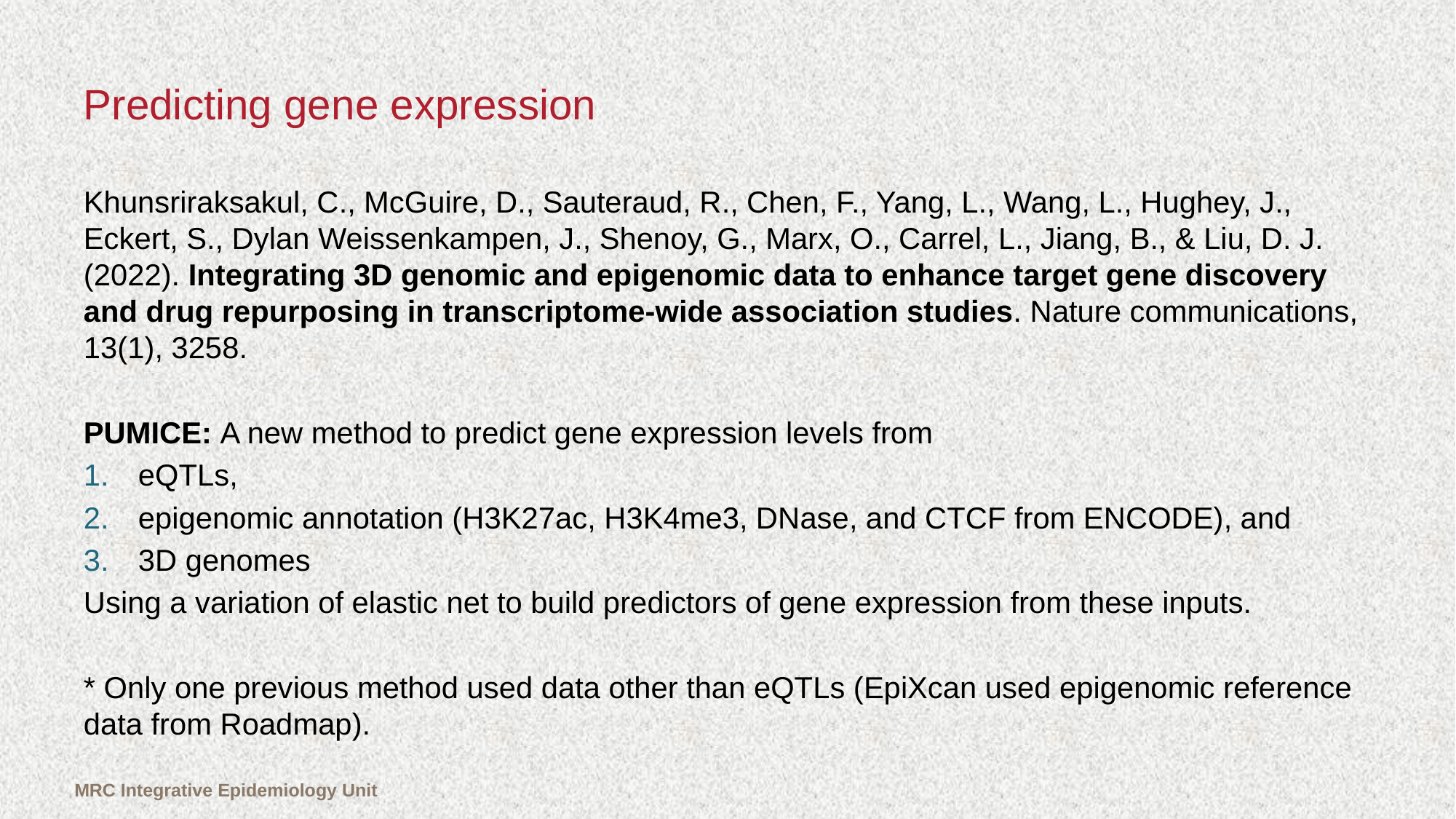

# Predicting gene expression
Khunsriraksakul, C., McGuire, D., Sauteraud, R., Chen, F., Yang, L., Wang, L., Hughey, J., Eckert, S., Dylan Weissenkampen, J., Shenoy, G., Marx, O., Carrel, L., Jiang, B., & Liu, D. J. (2022). Integrating 3D genomic and epigenomic data to enhance target gene discovery and drug repurposing in transcriptome-wide association studies. Nature communications, 13(1), 3258.

PUMICE: A new method to predict gene expression levels from
eQTLs,
epigenomic annotation (H3K27ac, H3K4me3, DNase, and CTCF from ENCODE), and
3D genomes
Using a variation of elastic net to build predictors of gene expression from these inputs.

* Only one previous method used data other than eQTLs (EpiXcan used epigenomic reference data from Roadmap).